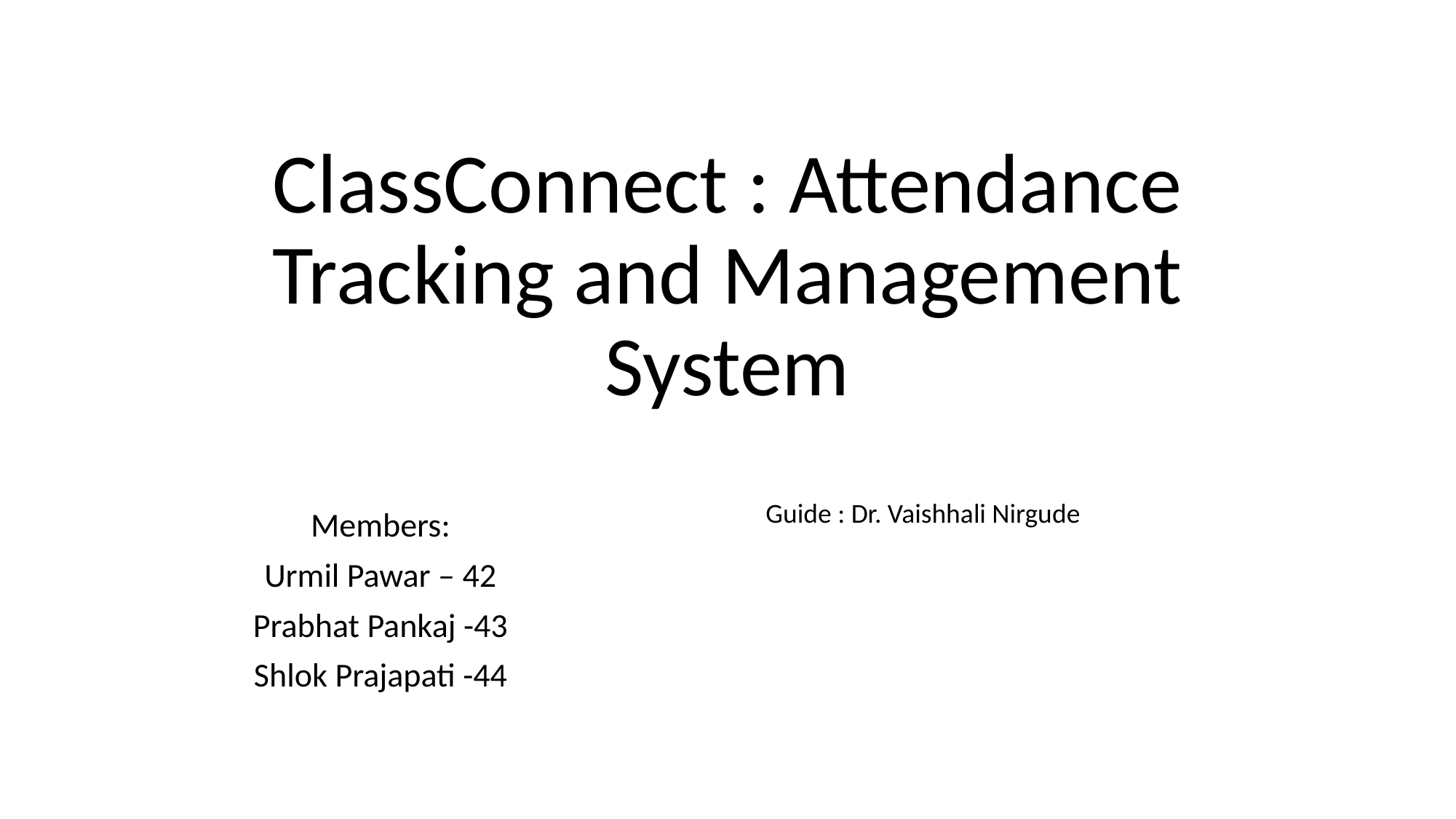

# ClassConnect : Attendance Tracking and Management System
Guide : Dr. Vaishhali Nirgude
Members:
Urmil Pawar – 42
Prabhat Pankaj -43
Shlok Prajapati -44